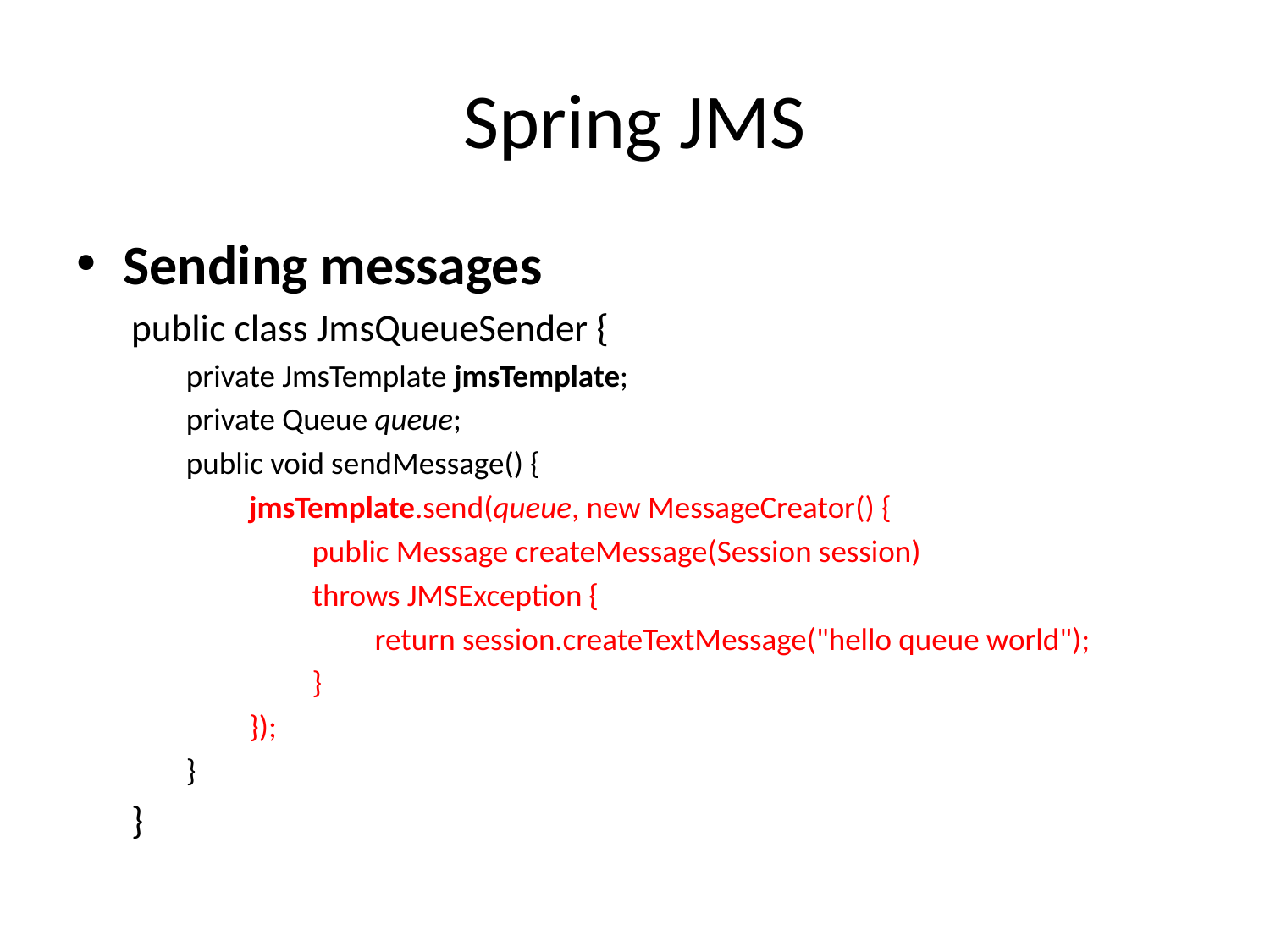

# Spring JMS
Sending messages
public class JmsQueueSender {
private JmsTemplate jmsTemplate;
private Queue queue;
public void sendMessage() {
jmsTemplate.send(queue, new MessageCreator() {
public Message createMessage(Session session)
		throws JMSException {
return session.createTextMessage("hello queue world");
}
});
}
}